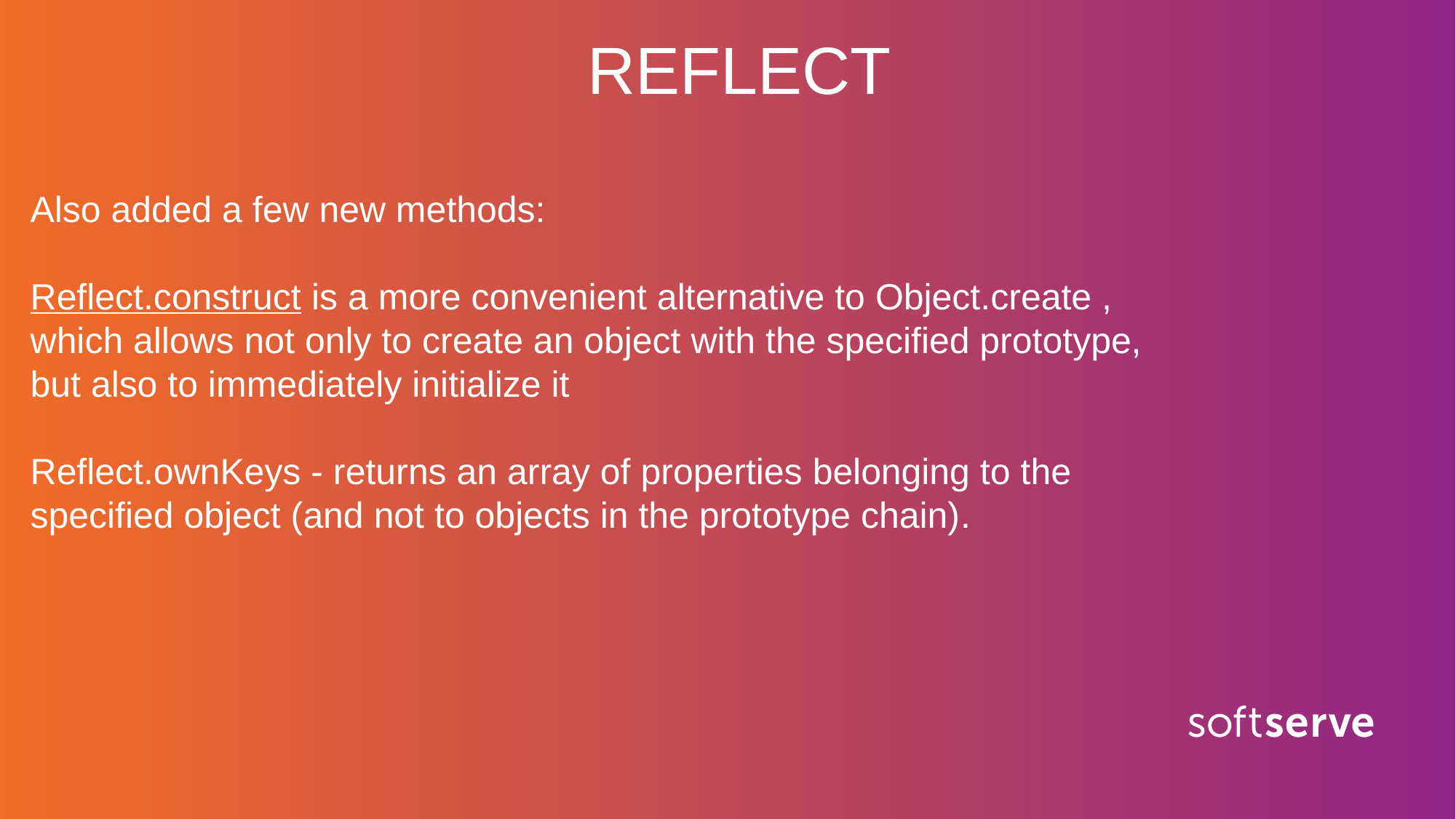

# REFLECT
Also added a few new methods:
Reflect.construct is a more convenient alternative to Object.create , which allows not only to create an object with the specified prototype, but also to immediately initialize it

Reflect.ownKeys - returns an array of properties belonging to the specified object (and not to objects in the prototype chain).